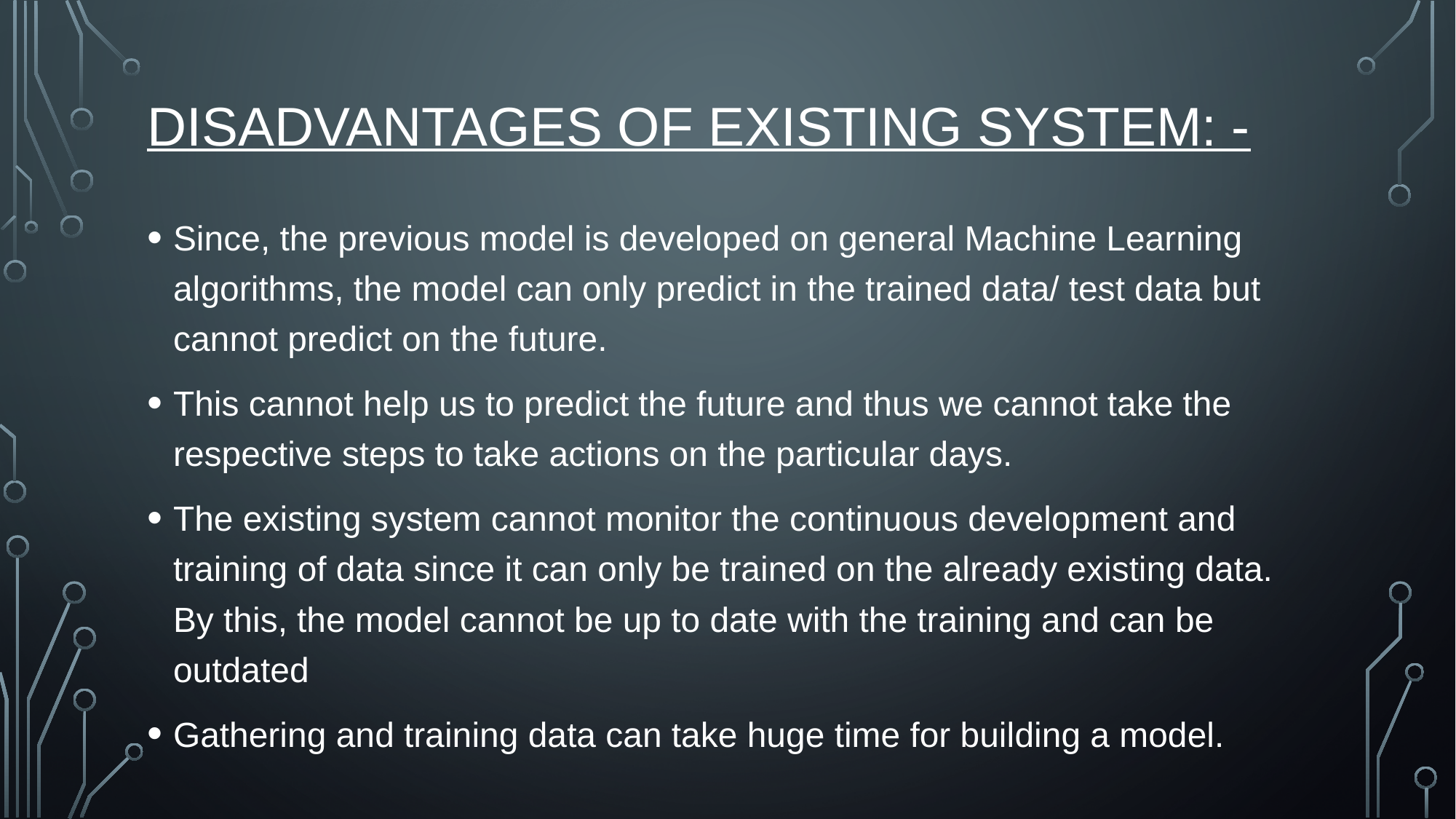

# Disadvantages of existing system: -
Since, the previous model is developed on general Machine Learning algorithms, the model can only predict in the trained data/ test data but cannot predict on the future.
This cannot help us to predict the future and thus we cannot take the respective steps to take actions on the particular days.
The existing system cannot monitor the continuous development and training of data since it can only be trained on the already existing data. By this, the model cannot be up to date with the training and can be outdated
Gathering and training data can take huge time for building a model.